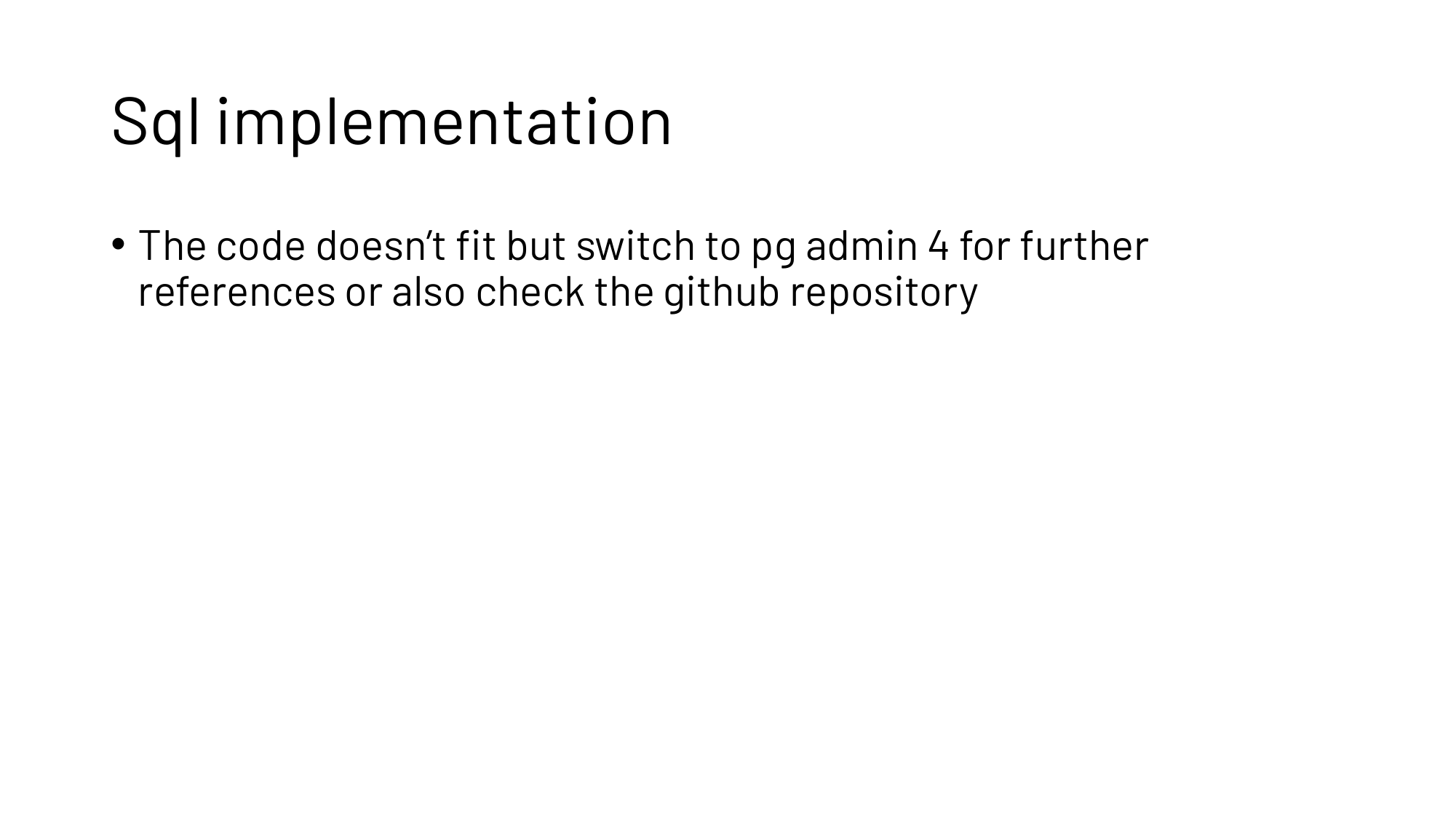

# Sql implementation
The code doesn’t fit but switch to pg admin 4 for further references or also check the github repository